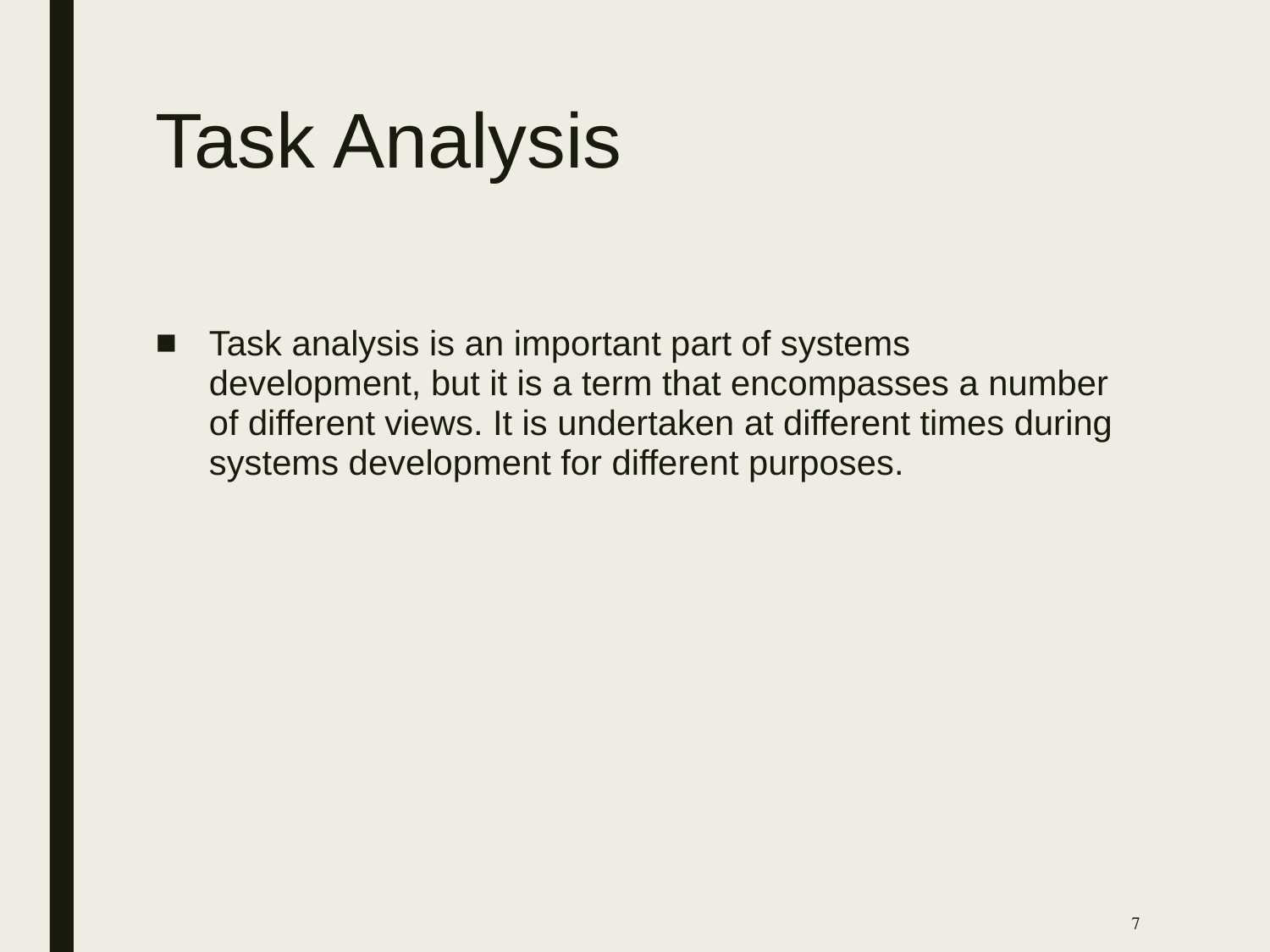

# Task Analysis
Task analysis is an important part of systems development, but it is a term that encompasses a number of different views. It is undertaken at different times during systems development for different purposes.
7